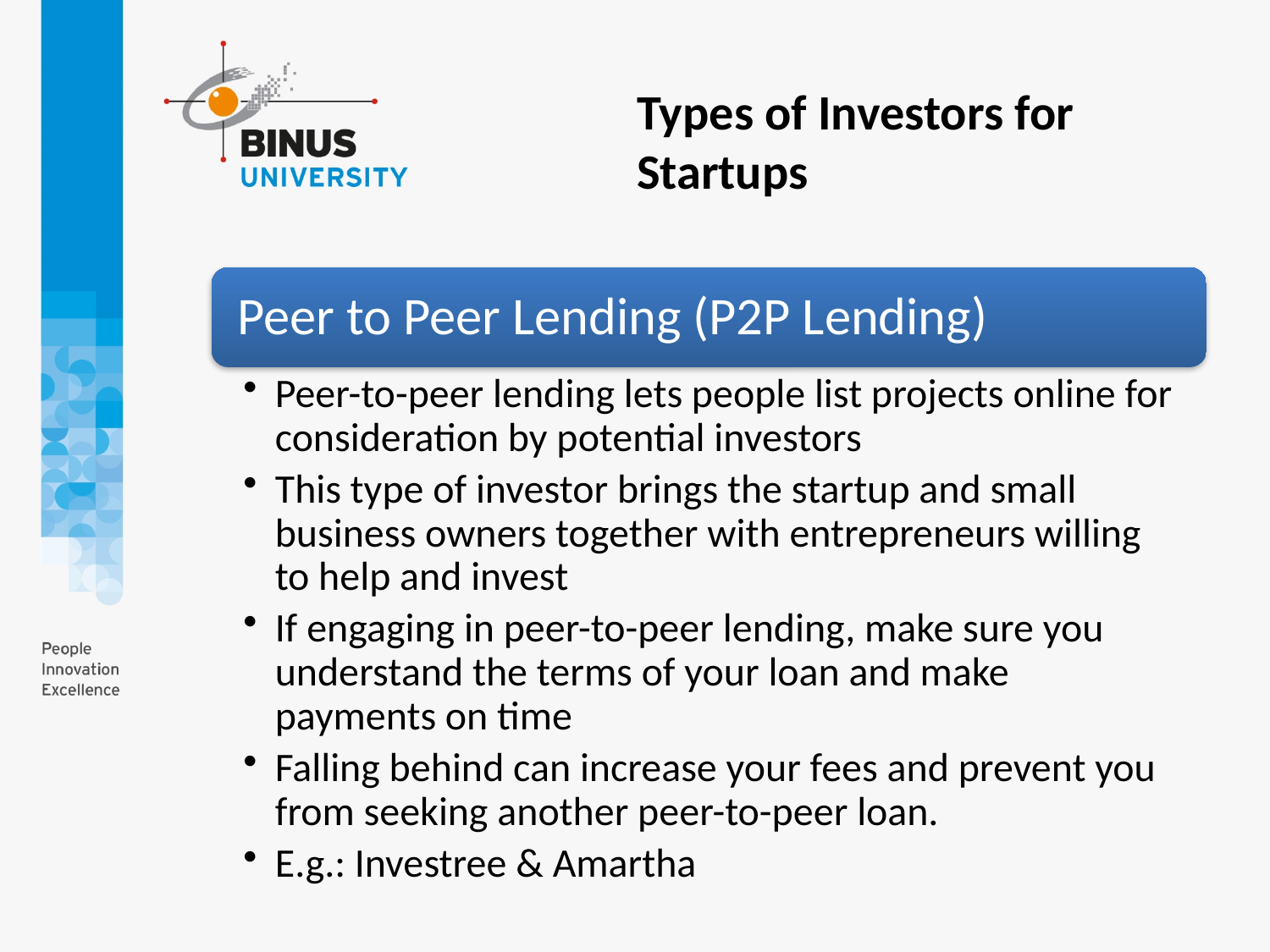

Types of Investors for Startups
Peer to Peer Lending (P2P Lending)
Peer-to-peer lending lets people list projects online for consideration by potential investors
This type of investor brings the startup and small business owners together with entrepreneurs willing to help and invest
If engaging in peer-to-peer lending, make sure you understand the terms of your loan and make payments on time
Falling behind can increase your fees and prevent you from seeking another peer-to-peer loan.
E.g.: Investree & Amartha